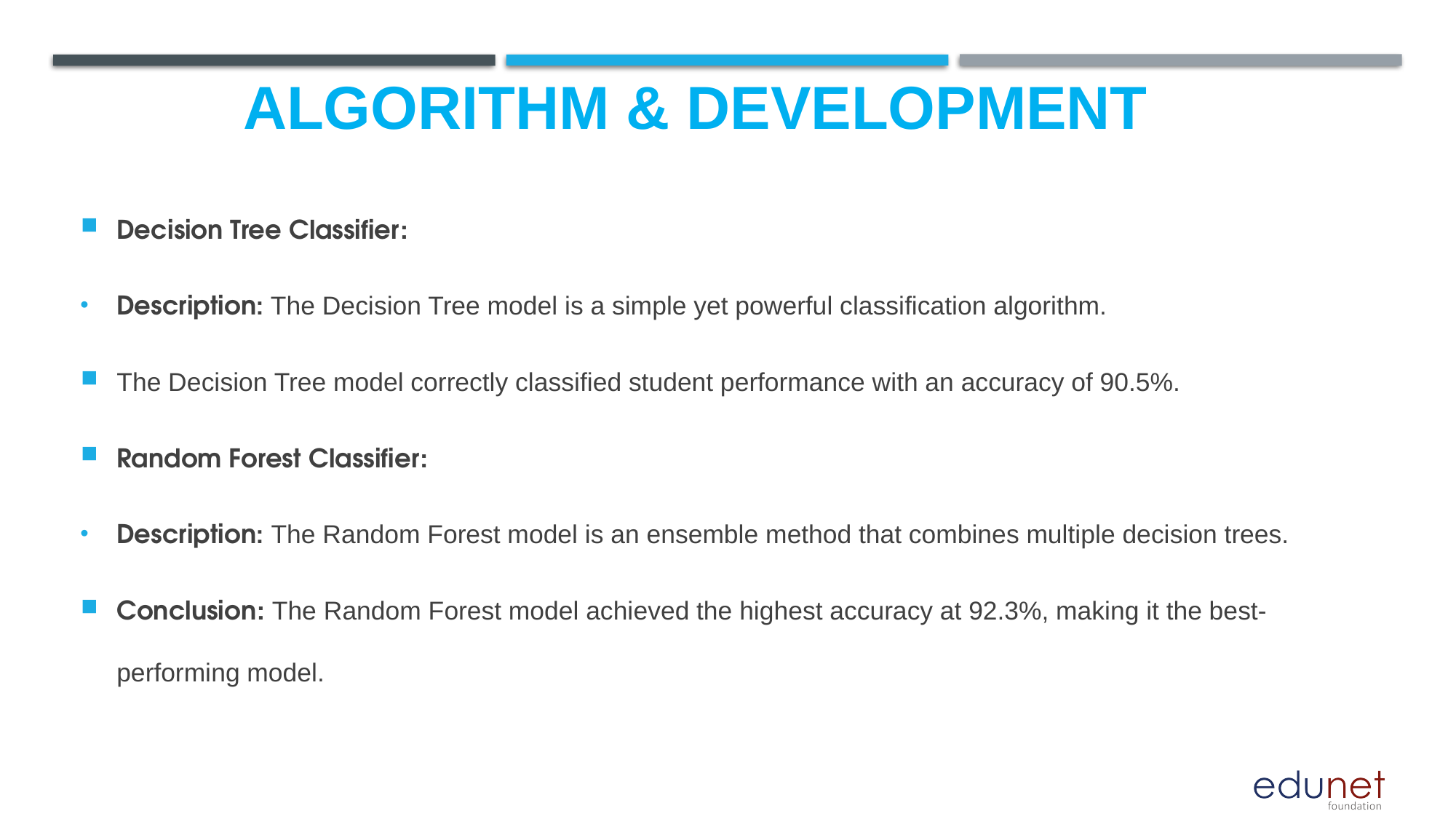

# Algorithm & development
Decision Tree Classifier:
Description: The Decision Tree model is a simple yet powerful classification algorithm.
The Decision Tree model correctly classified student performance with an accuracy of 90.5%.
Random Forest Classifier:
Description: The Random Forest model is an ensemble method that combines multiple decision trees.
Conclusion: The Random Forest model achieved the highest accuracy at 92.3%, making it the best-performing model.